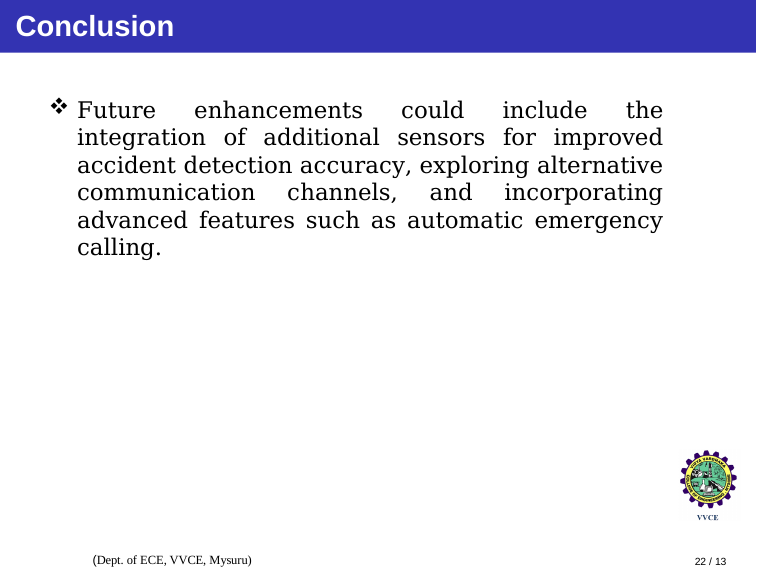

# Conclusion
Future enhancements could include the integration of additional sensors for improved accident detection accuracy, exploring alternative communication channels, and incorporating advanced features such as automatic emergency calling.

(Dept. of ECE, VVCE, Mysuru)
April 26, 2017
22 / 14
(Dept. of ECE, VVCE, Mysuru)
22 / 13